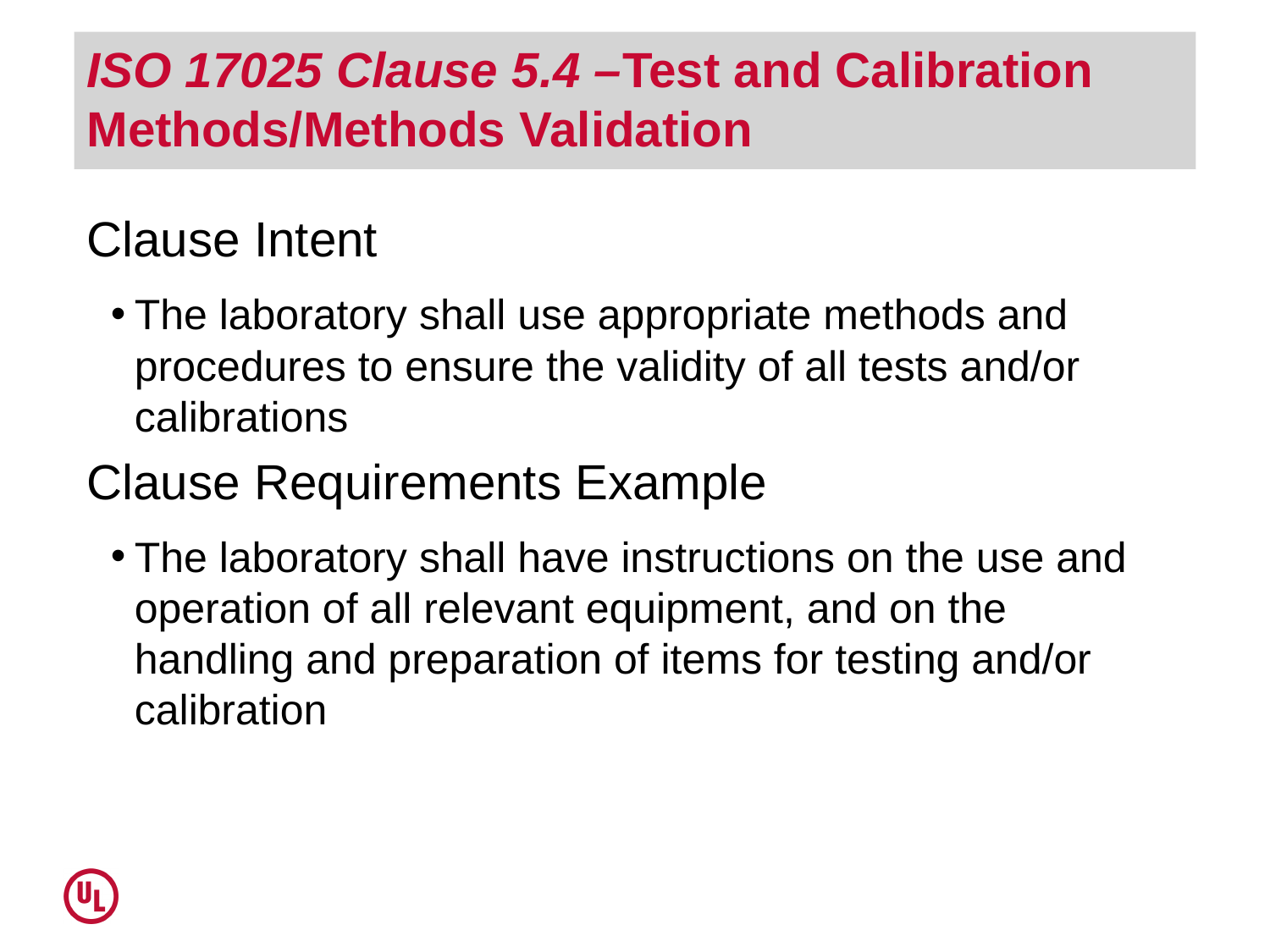

# ISO 17025 Clause 5.4 –Test and Calibration Methods/Methods Validation
Clause Intent
The laboratory shall use appropriate methods and procedures to ensure the validity of all tests and/or calibrations
Clause Requirements Example
The laboratory shall have instructions on the use and operation of all relevant equipment, and on the handling and preparation of items for testing and/or calibration